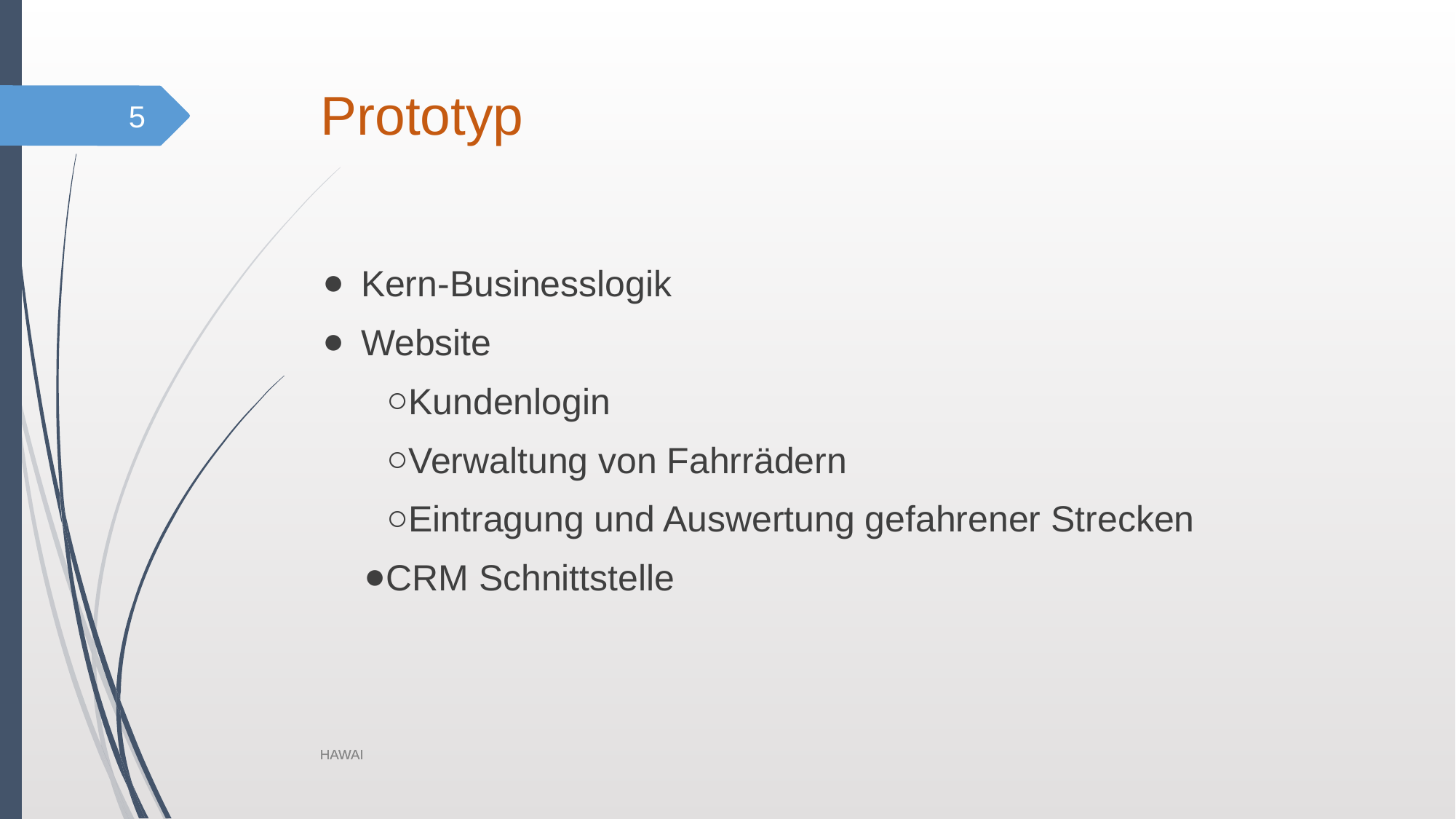

# Prototyp
5
Kern-Businesslogik
Website
Kundenlogin
Verwaltung von Fahrrädern
Eintragung und Auswertung gefahrener Strecken
CRM Schnittstelle